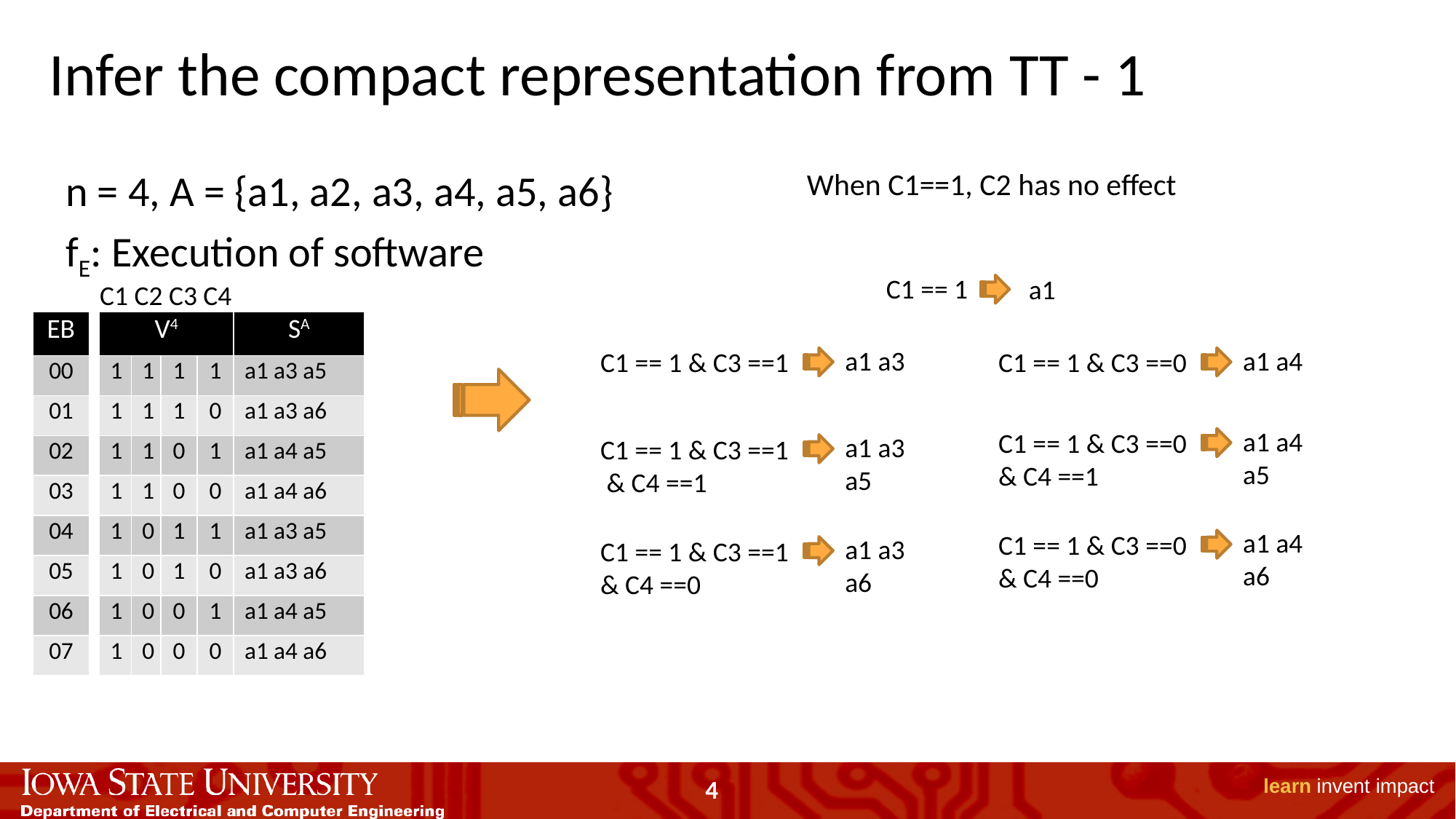

Infer the compact representation from TT - 1
n = 4, A = {a1, a2, a3, a4, a5, a6}
When C1==1, C2 has no effect
fE: Execution of software
C1 == 1
a1

a1 a3
C1 == 1 & C3 ==1

a1 a3 a5
C1 == 1 & C3 ==1
 & C4 ==1

a1 a3 a6
C1 == 1 & C3 ==1 & C4 ==0

a1 a4
C1 == 1 & C3 ==0

a1 a4 a5
C1 == 1 & C3 ==0 & C4 ==1

a1 a4 a6
C1 == 1 & C3 ==0 & C4 ==0

C1 C2 C3 C4
| EB |
| --- |
| 00 |
| 01 |
| 02 |
| 03 |
| 04 |
| 05 |
| 06 |
| 07 |
| V4 |  |  |  | SA |
| --- | --- | --- | --- | --- |
| 1 | 1 | 1 | 1 | a1 a3 a5 |
| 1 | 1 | 1 | 0 | a1 a3 a6 |
| 1 | 1 | 0 | 1 | a1 a4 a5 |
| 1 | 1 | 0 | 0 | a1 a4 a6 |
| 1 | 0 | 1 | 1 | a1 a3 a5 |
| 1 | 0 | 1 | 0 | a1 a3 a6 |
| 1 | 0 | 0 | 1 | a1 a4 a5 |
| 1 | 0 | 0 | 0 | a1 a4 a6 |

4